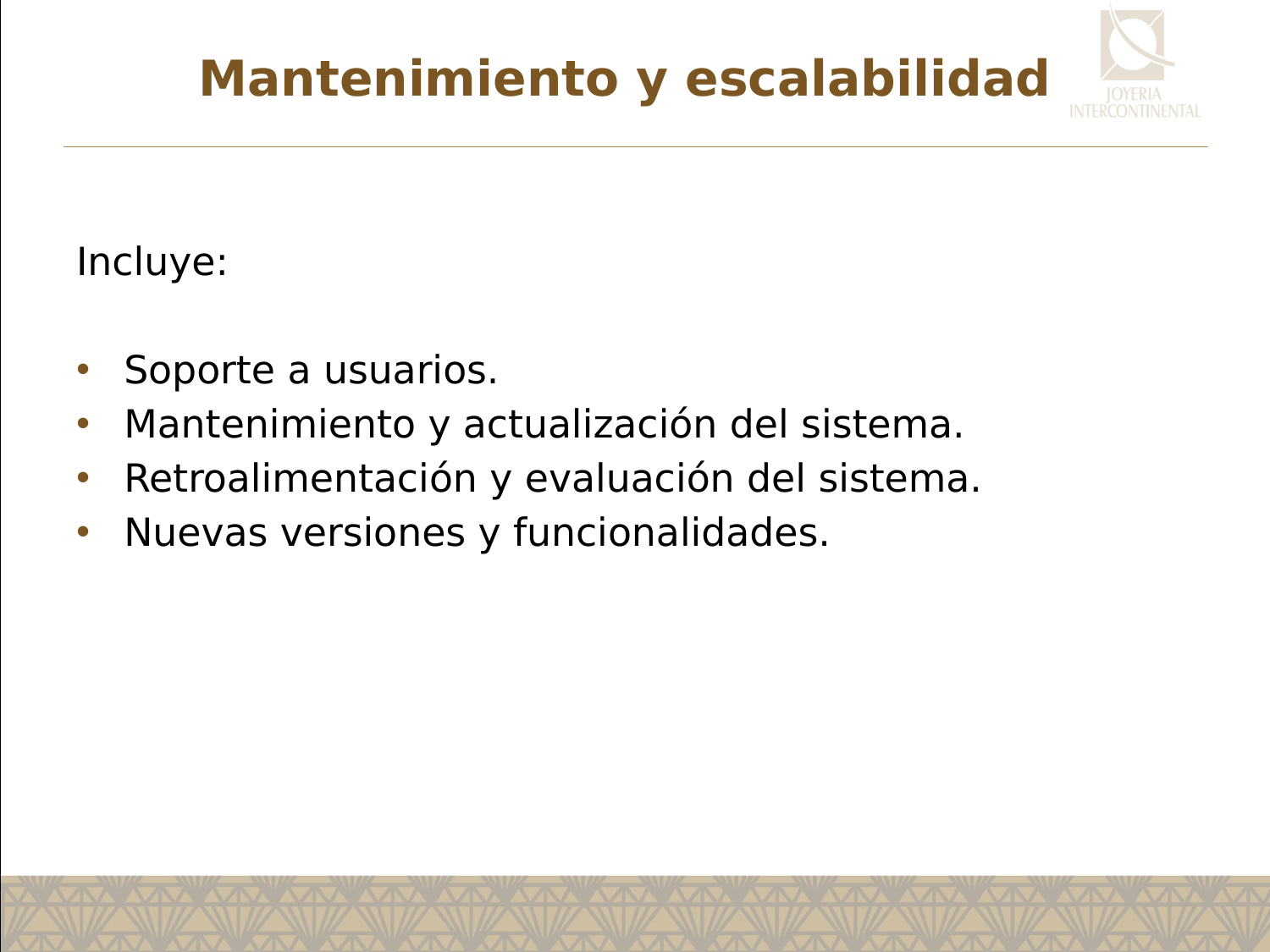

# Mantenimiento y escalabilidad

Incluye:

Soporte a usuarios.
Mantenimiento y actualización del sistema.
Retroalimentación y evaluación del sistema.
Nuevas versiones y funcionalidades.